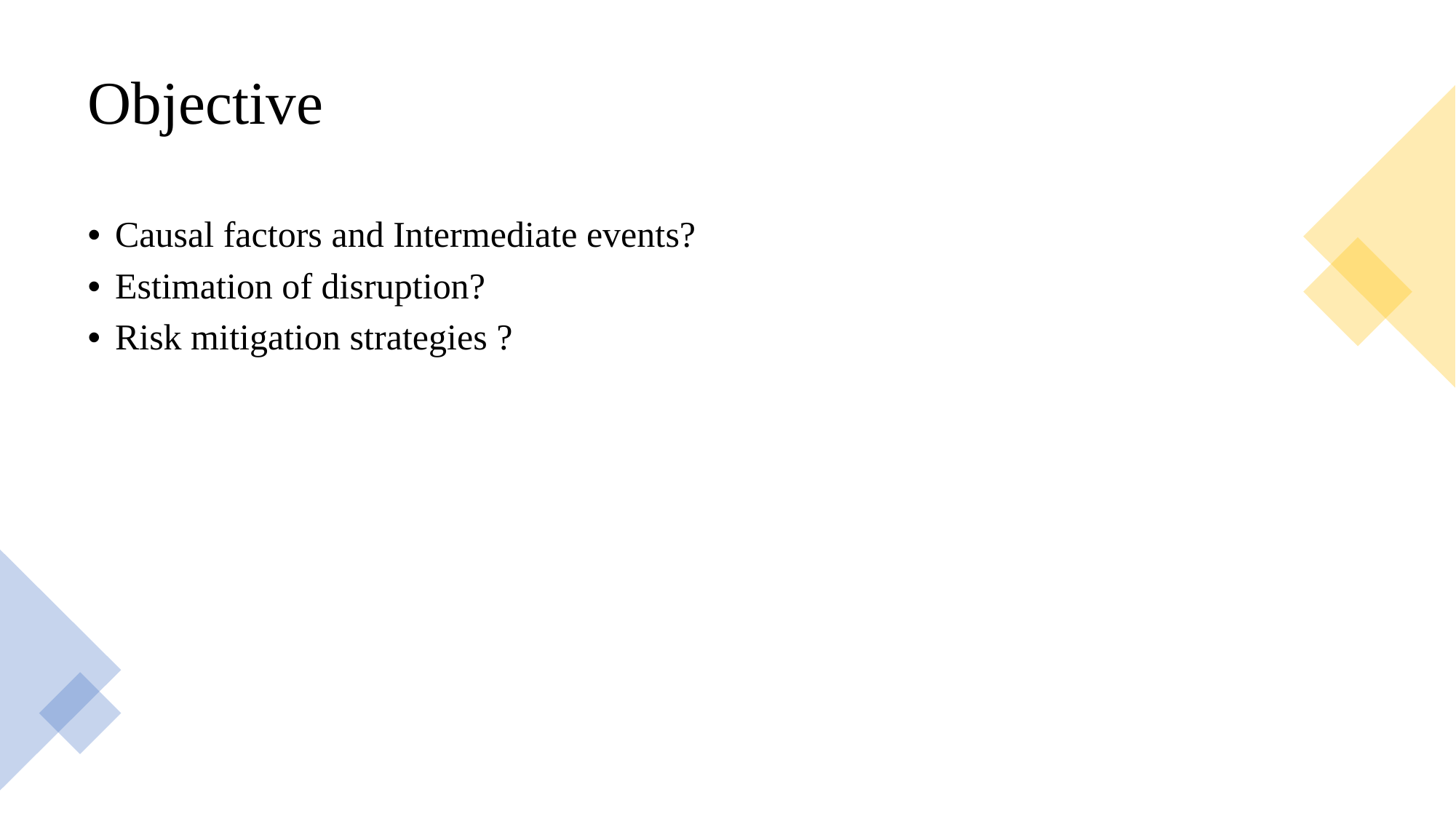

# Objective

Causal factors and Intermediate events?
Estimation of disruption?
Risk mitigation strategies ?